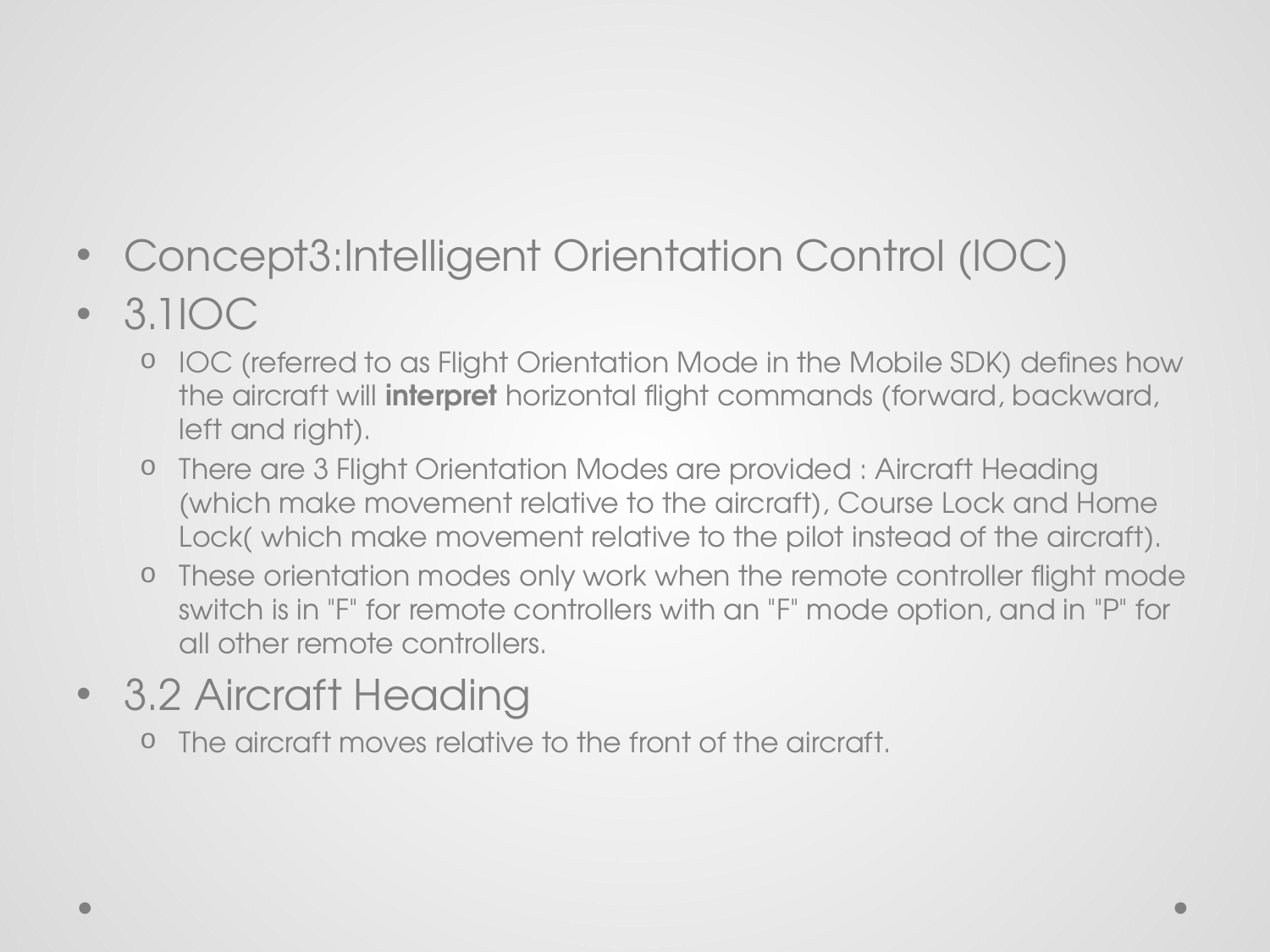

#
Concept3:Intelligent Orientation Control (IOC)
3.1IOC
IOC (referred to as Flight Orientation Mode in the Mobile SDK) defines how the aircraft will interpret horizontal flight commands (forward, backward, left and right).
There are 3 Flight Orientation Modes are provided : Aircraft Heading (which make movement relative to the aircraft), Course Lock and Home Lock( which make movement relative to the pilot instead of the aircraft).
These orientation modes only work when the remote controller flight mode switch is in "F" for remote controllers with an "F" mode option, and in "P" for all other remote controllers.
3.2 Aircraft Heading
The aircraft moves relative to the front of the aircraft.